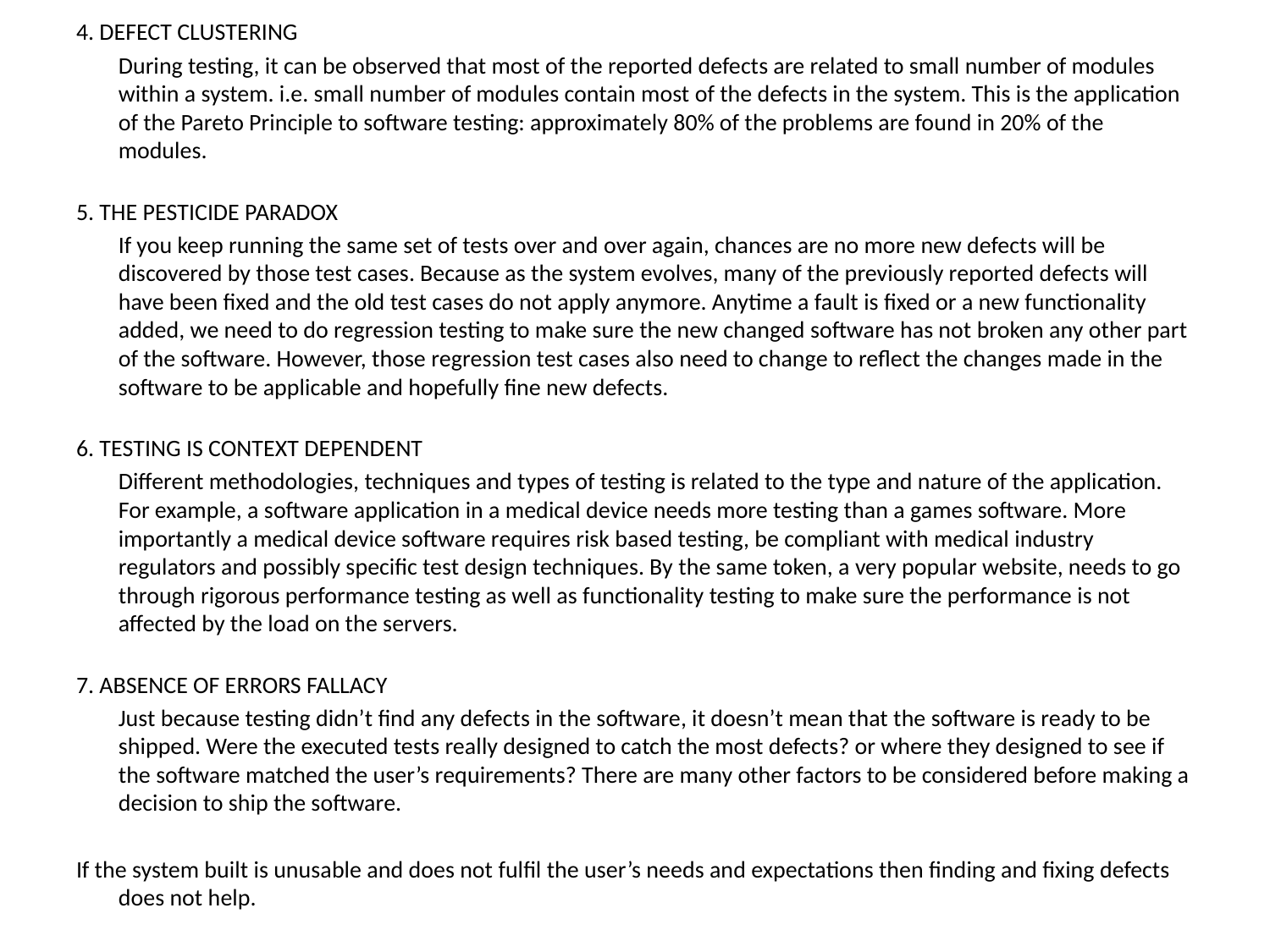

4. DEFECT CLUSTERING
	During testing, it can be observed that most of the reported defects are related to small number of modules within a system. i.e. small number of modules contain most of the defects in the system. This is the application of the Pareto Principle to software testing: approximately 80% of the problems are found in 20% of the modules.
5. THE PESTICIDE PARADOX
	If you keep running the same set of tests over and over again, chances are no more new defects will be discovered by those test cases. Because as the system evolves, many of the previously reported defects will have been fixed and the old test cases do not apply anymore. Anytime a fault is fixed or a new functionality added, we need to do regression testing to make sure the new changed software has not broken any other part of the software. However, those regression test cases also need to change to reflect the changes made in the software to be applicable and hopefully fine new defects.
6. TESTING IS CONTEXT DEPENDENT
	Different methodologies, techniques and types of testing is related to the type and nature of the application. For example, a software application in a medical device needs more testing than a games software. More importantly a medical device software requires risk based testing, be compliant with medical industry regulators and possibly specific test design techniques. By the same token, a very popular website, needs to go through rigorous performance testing as well as functionality testing to make sure the performance is not affected by the load on the servers.
7. ABSENCE OF ERRORS FALLACY
	Just because testing didn’t find any defects in the software, it doesn’t mean that the software is ready to be shipped. Were the executed tests really designed to catch the most defects? or where they designed to see if the software matched the user’s requirements? There are many other factors to be considered before making a decision to ship the software.

If the system built is unusable and does not fulfil the user’s needs and expectations then finding and fixing defects does not help.